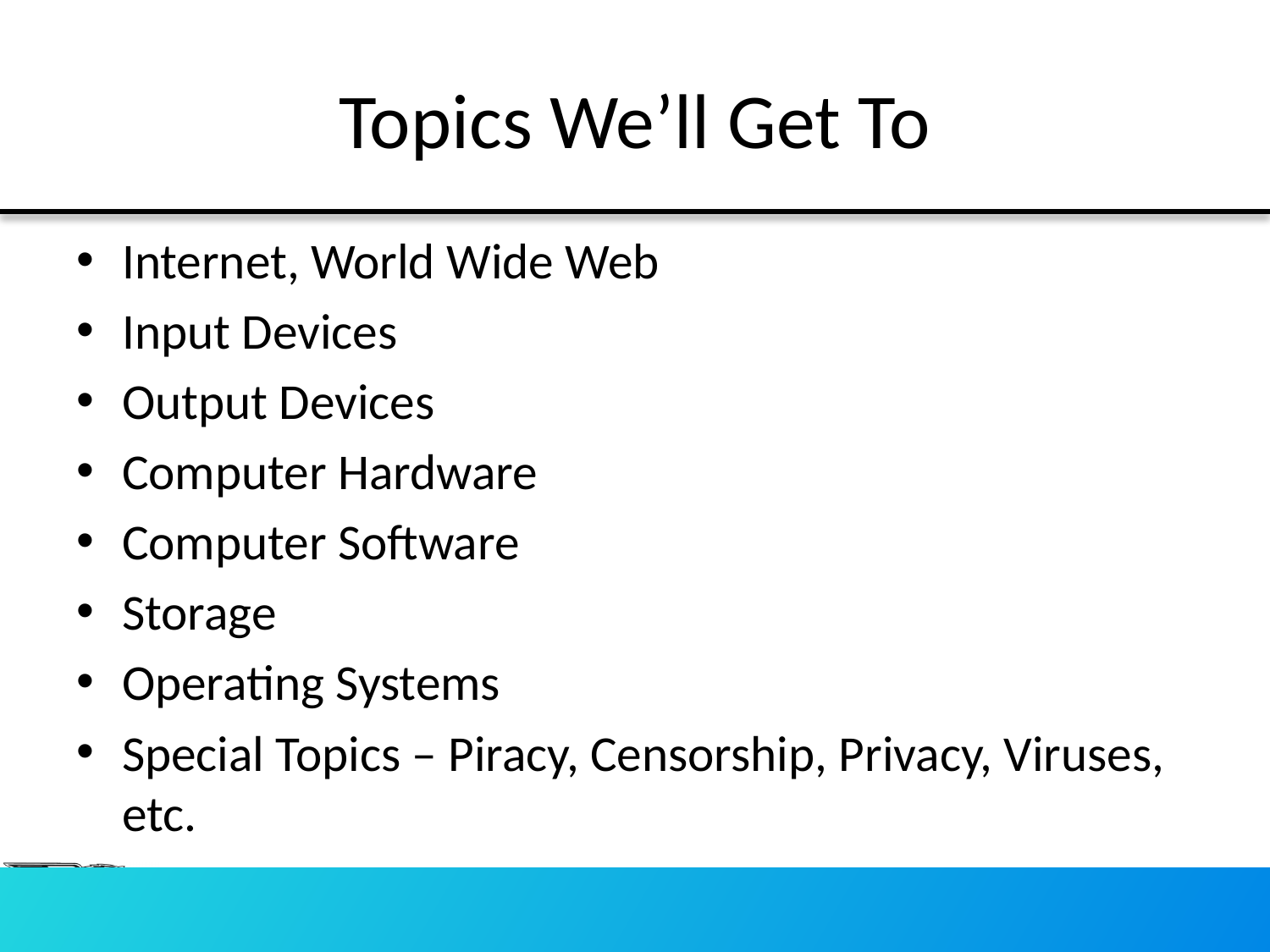

# Topics We’ll Get To
Internet, World Wide Web
Input Devices
Output Devices
Computer Hardware
Computer Software
Storage
Operating Systems
Special Topics – Piracy, Censorship, Privacy, Viruses, etc.